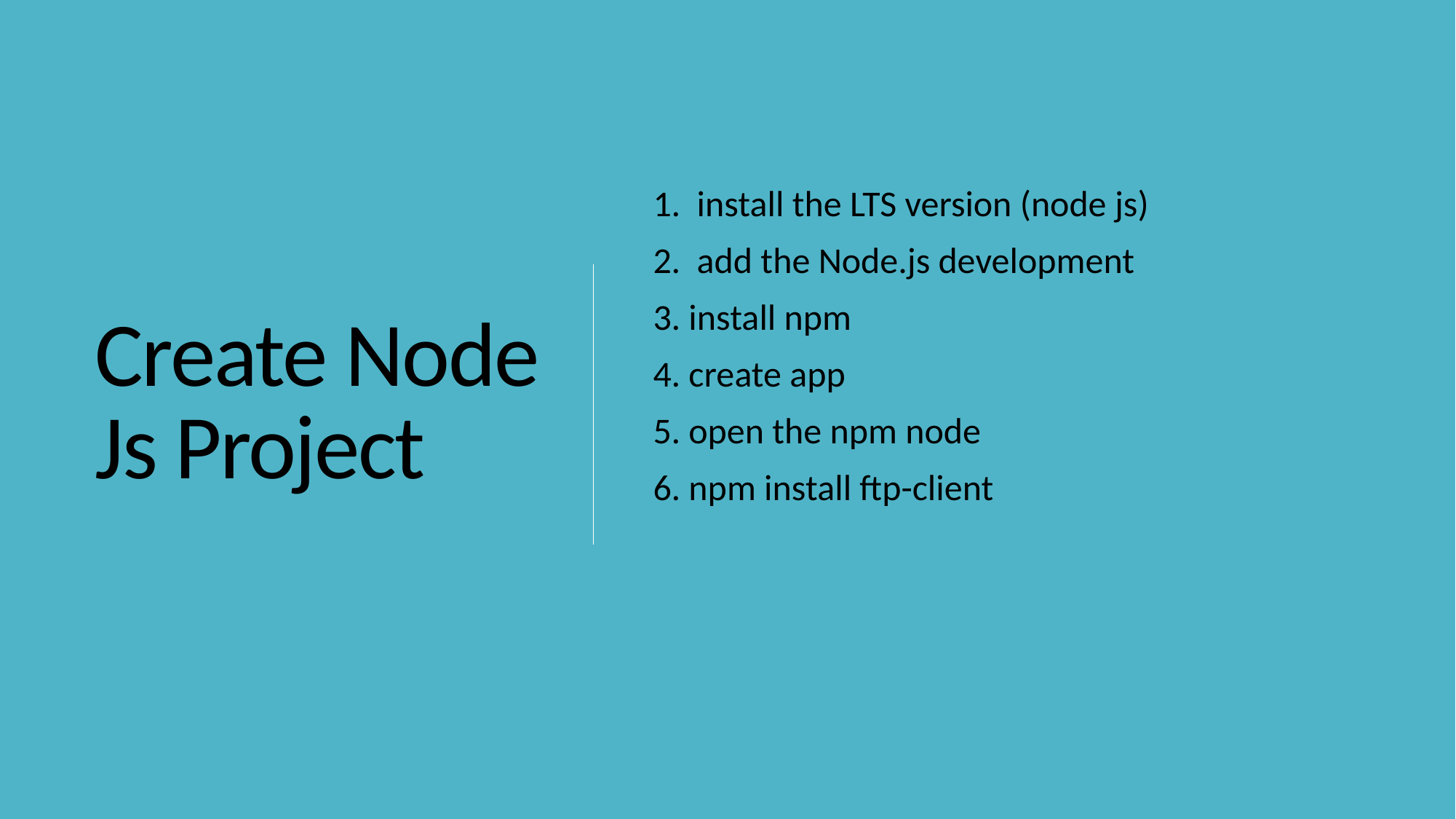

# Create Node Js Project
1.  install the LTS version (node js)
2.  add the Node.js development
3. install npm
4. create app
5. open the npm node
6. npm install ftp-client